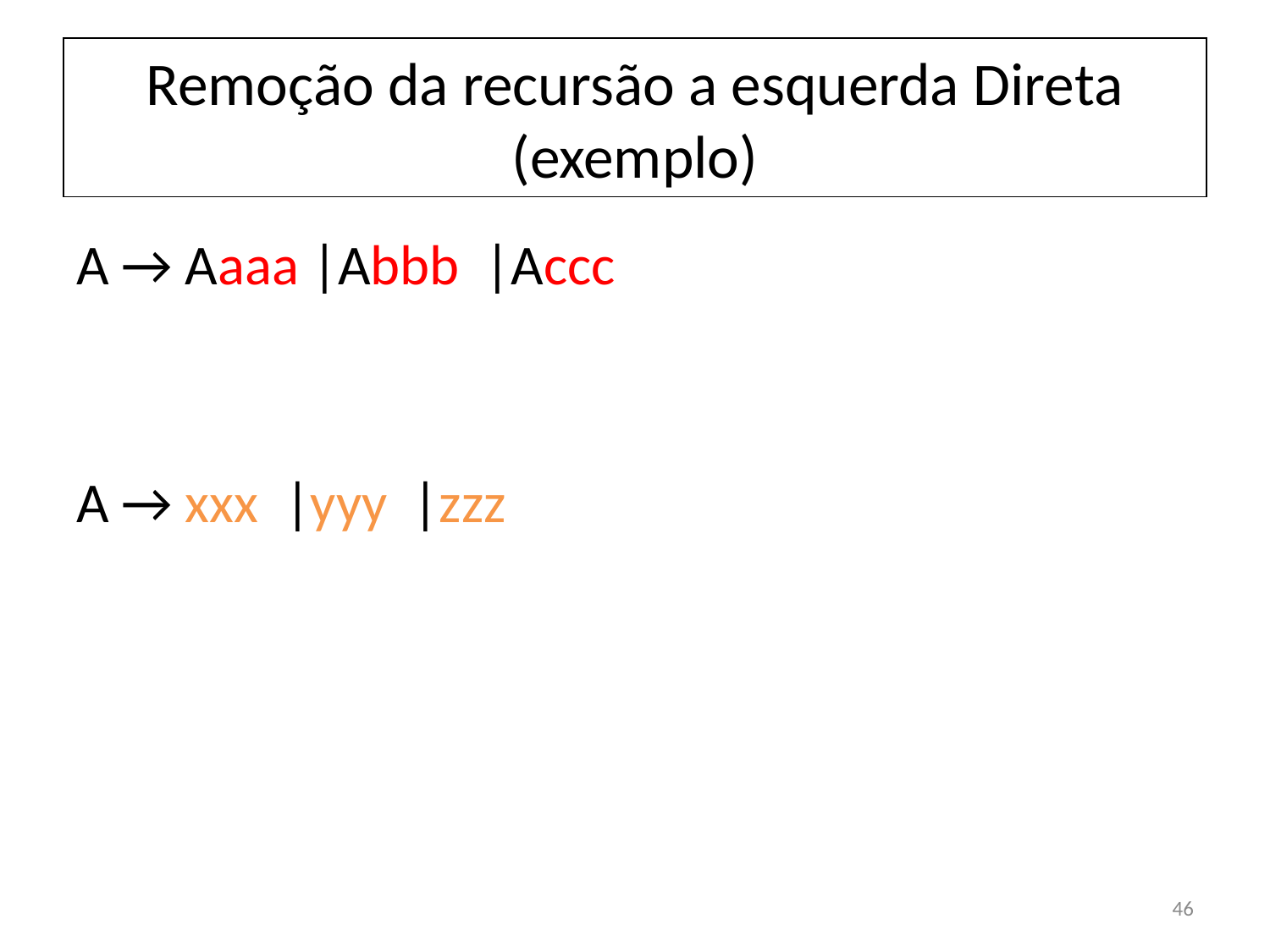

# Remoção da recursão a esquerda Direta (exemplo)
A → Aaaa |Abbb  |Accc

A → xxx  |yyy  |zzz
46